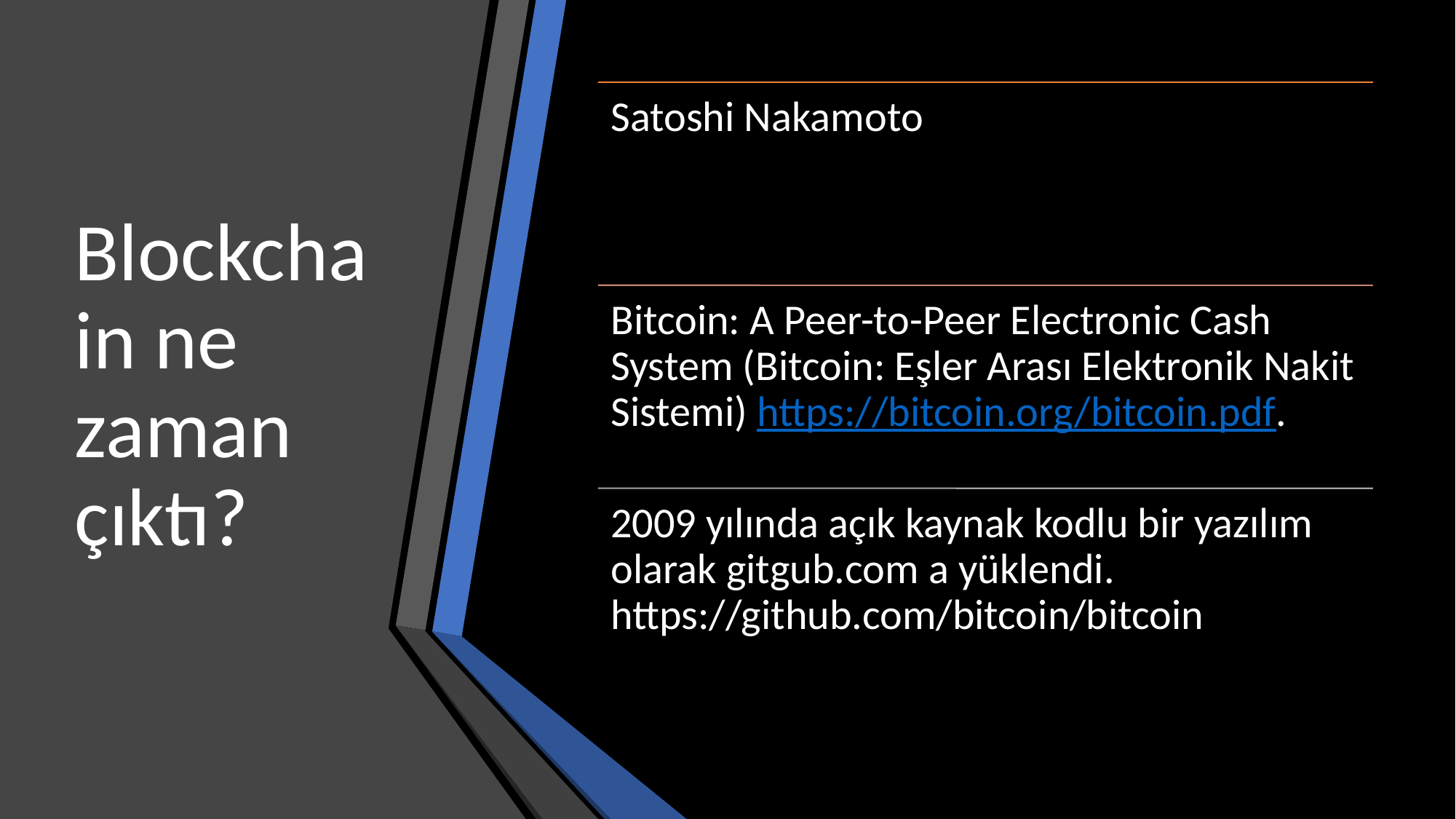

# Blockchain ne zaman çıktı?
Satoshi Nakamoto
Bitcoin: A Peer-to-Peer Electronic Cash System (Bitcoin: Eşler Arası Elektronik Nakit Sistemi) https://bitcoin.org/bitcoin.pdf.
2009 yılında açık kaynak kodlu bir yazılım olarak gitgub.com a yüklendi. https://github.com/bitcoin/bitcoin